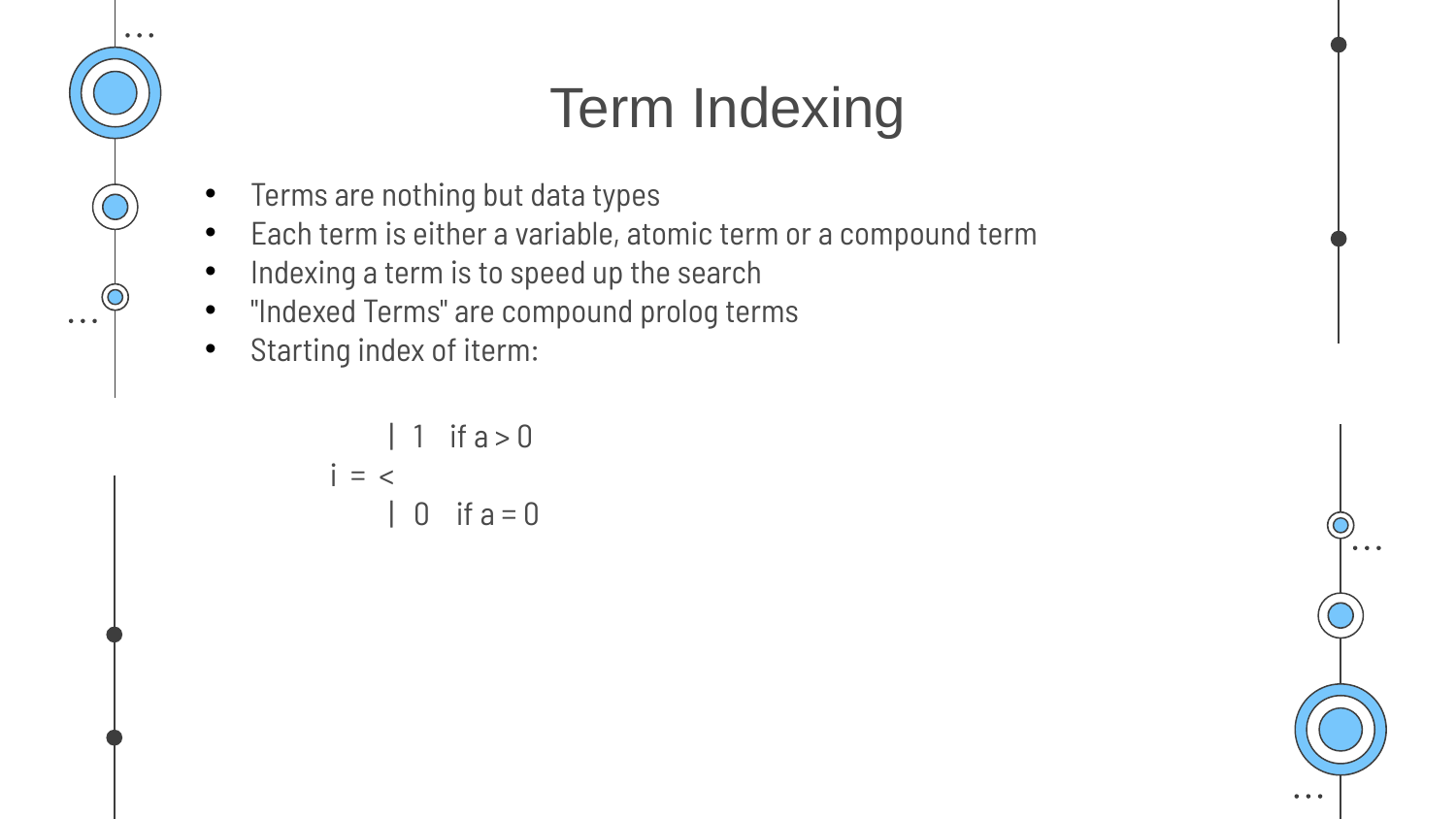

# Term Indexing
Terms are nothing but data types
Each term is either a variable, atomic term or a compound term
Indexing a term is to speed up the search
"Indexed Terms" are compound prolog terms
Starting index of iterm:

         |   1    if a > 0
i  =  <
         |   0    if a = 0